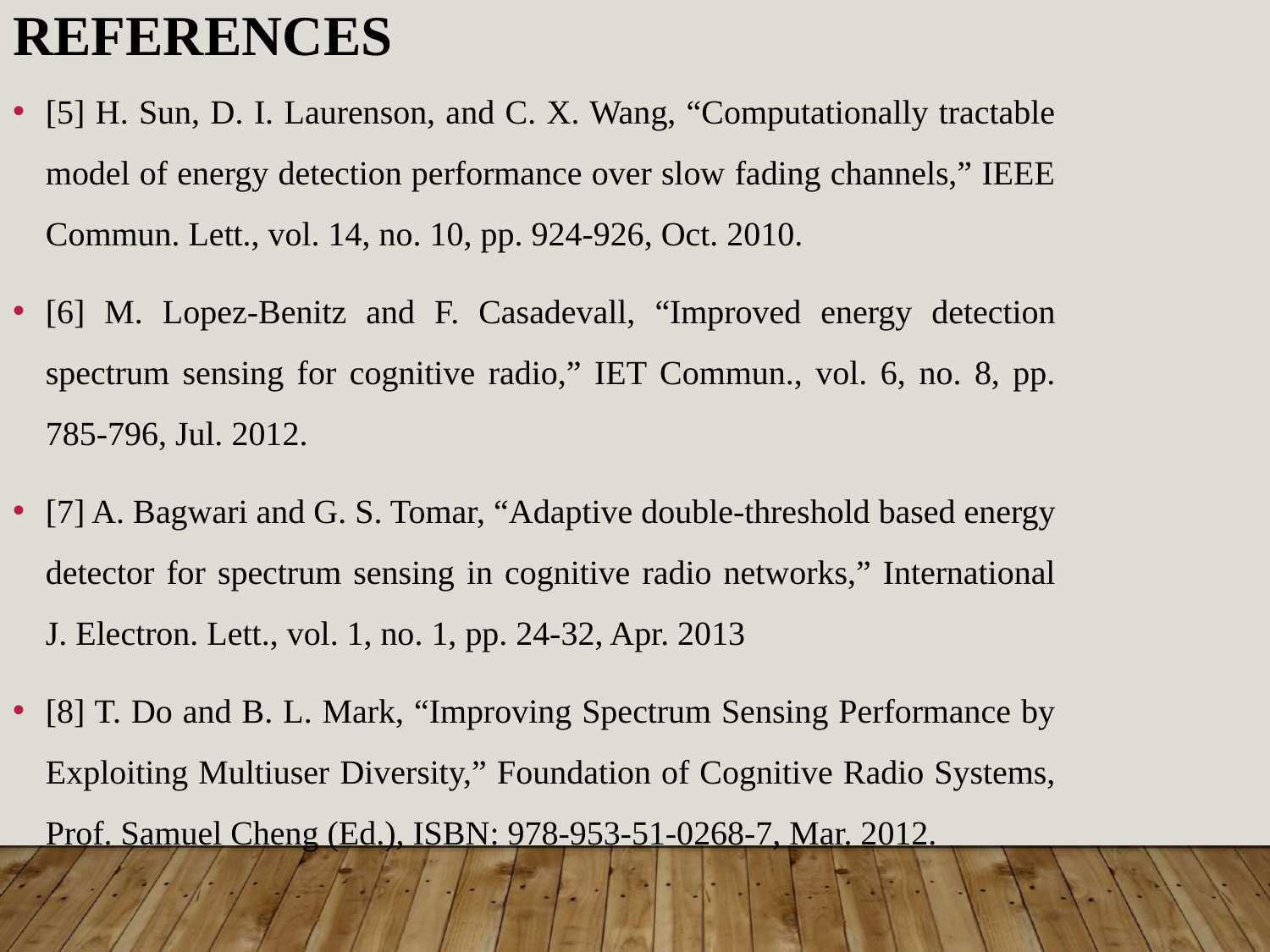

REFERENCES
[5] H. Sun, D. I. Laurenson, and C. X. Wang, “Computationally tractable model of energy detection performance over slow fading channels,” IEEE Commun. Lett., vol. 14, no. 10, pp. 924-926, Oct. 2010.
[6] M. Lopez-Benitz and F. Casadevall, “Improved energy detection spectrum sensing for cognitive radio,” IET Commun., vol. 6, no. 8, pp. 785-796, Jul. 2012.
[7] A. Bagwari and G. S. Tomar, “Adaptive double-threshold based energy detector for spectrum sensing in cognitive radio networks,” International J. Electron. Lett., vol. 1, no. 1, pp. 24-32, Apr. 2013
[8] T. Do and B. L. Mark, “Improving Spectrum Sensing Performance by Exploiting Multiuser Diversity,” Foundation of Cognitive Radio Systems, Prof. Samuel Cheng (Ed.), ISBN: 978-953-51-0268-7, Mar. 2012.